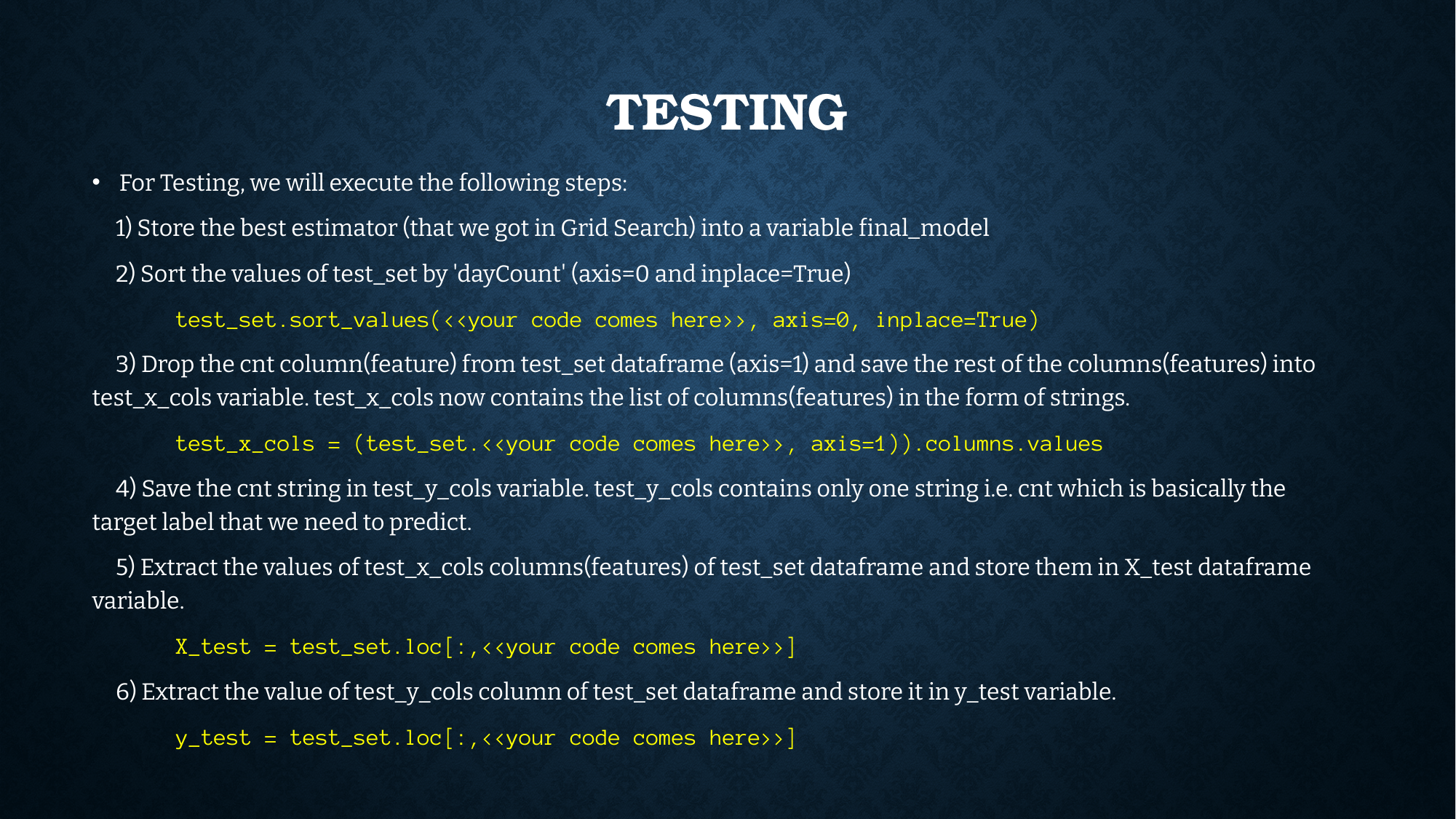

# testing
For Testing, we will execute the following steps:
     1) Store the best estimator (that we got in Grid Search) into a variable final_model
     2) Sort the values of test_set by 'dayCount' (axis=0 and inplace=True)
	test_set.sort_values(<<your code comes here>>, axis=0, inplace=True)
     3) Drop the cnt column(feature) from test_set dataframe (axis=1) and save the rest of the columns(features) into test_x_cols variable. test_x_cols now contains the list of columns(features) in the form of strings.
	test_x_cols = (test_set.<<your code comes here>>, axis=1)).columns.values
     4) Save the cnt string in test_y_cols variable. test_y_cols contains only one string i.e. cnt which is basically the target label that we need to predict.
     5) Extract the values of test_x_cols columns(features) of test_set dataframe and store them in X_test dataframe variable.
	X_test = test_set.loc[:,<<your code comes here>>]
     6) Extract the value of test_y_cols column of test_set dataframe and store it in y_test variable.
	y_test = test_set.loc[:,<<your code comes here>>]